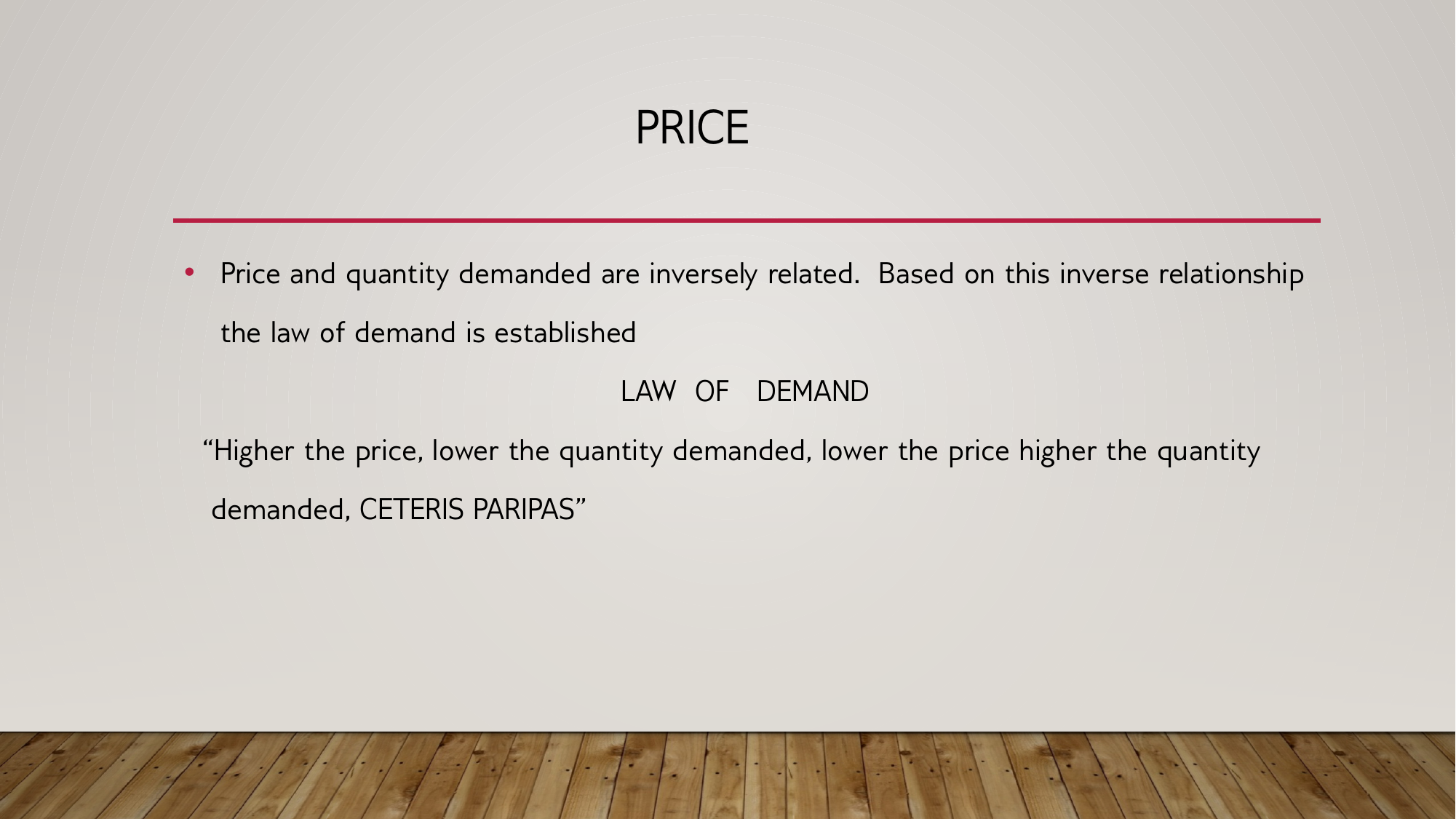

# price
 Price and quantity demanded are inversely related.  Based on this inverse relationship
    the law of demand is established
                                                LAW  OF   DEMAND
  “Higher the price, lower the quantity demanded, lower the price higher the quantity
   demanded, CETERIS PARIPAS”